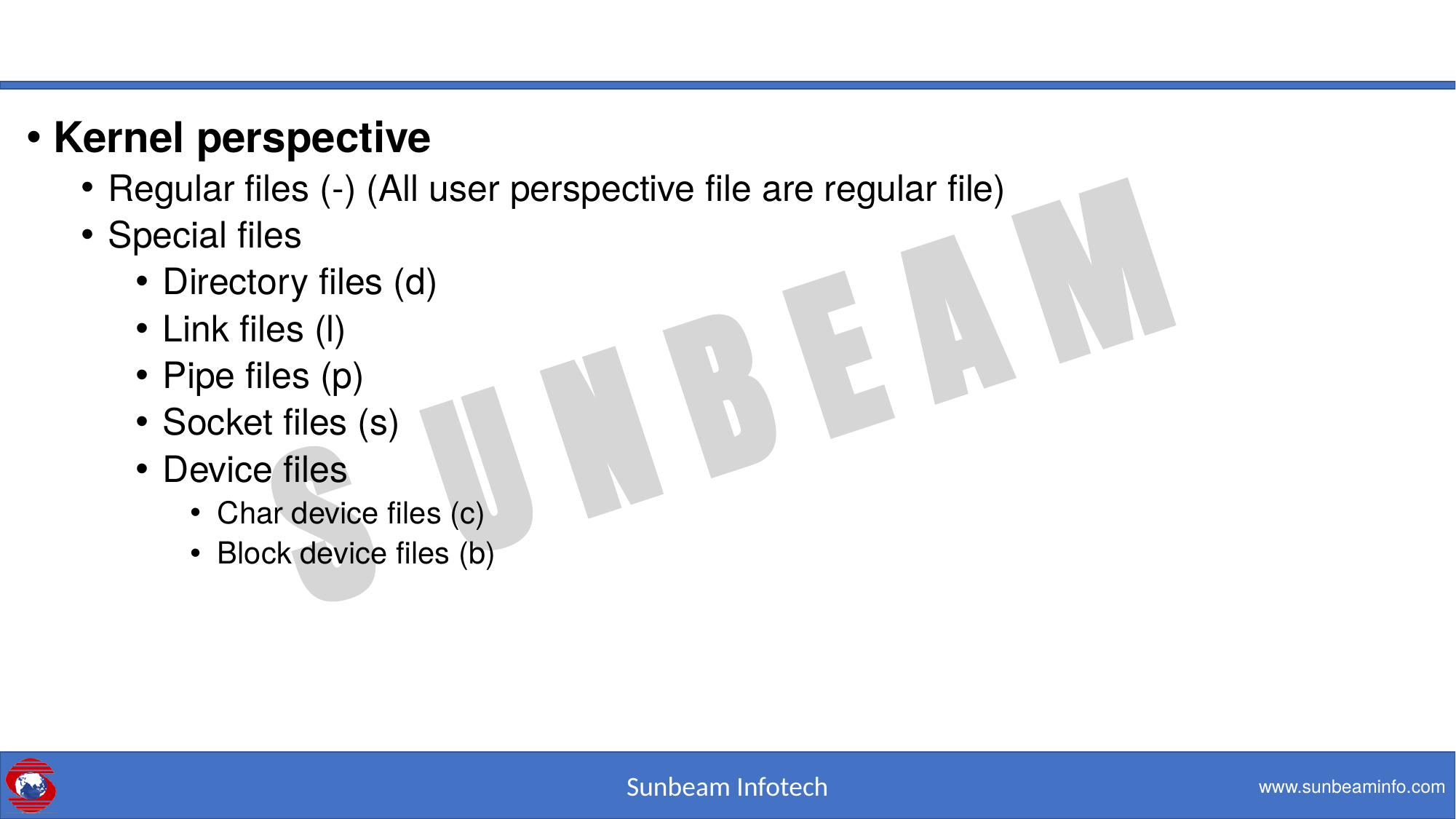

#
Kernel perspective
Regular files (-) (All user perspective file are regular file)
Special files
Directory files (d)
Link files (l)
Pipe files (p)
Socket files (s)
Device files
Char device files (c)
Block device files (b)